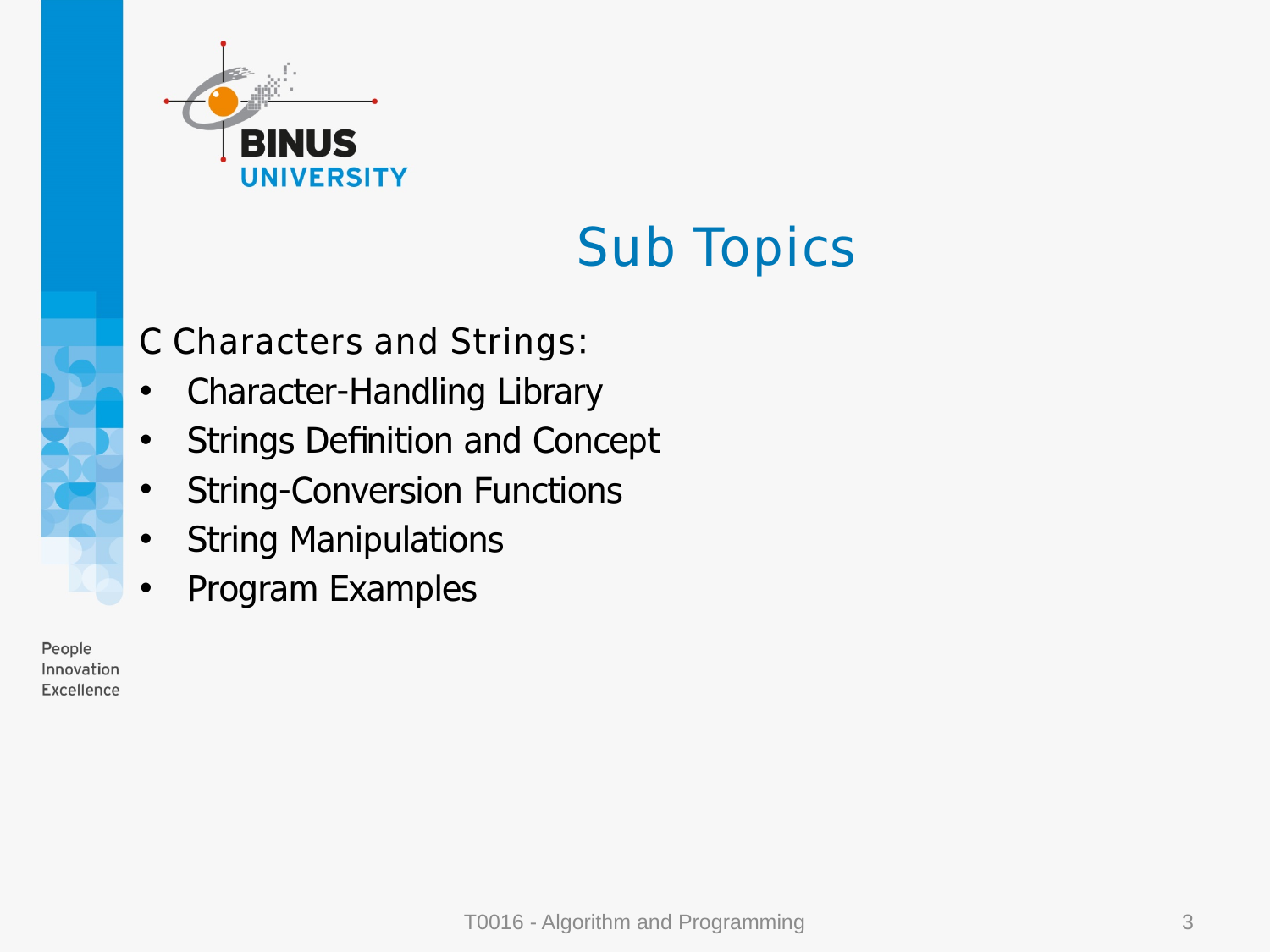

# Sub Topics
C Characters and Strings:
Character-Handling Library
Strings Definition and Concept
String-Conversion Functions
String Manipulations
Program Examples

T0016 - Algorithm and Programming
3